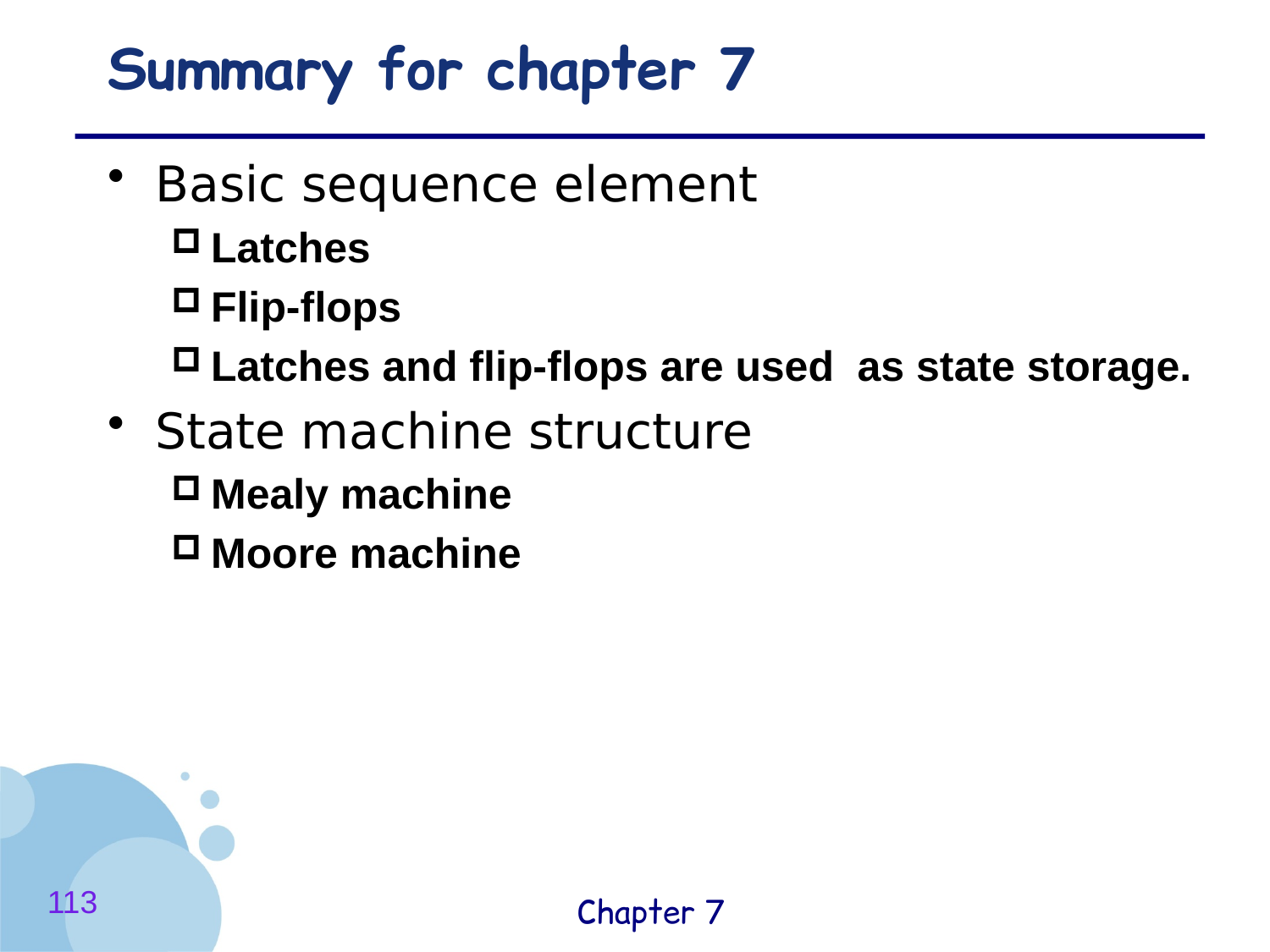

# Summary for chapter 7
Basic sequence element
Latches
Flip-flops
Latches and flip-flops are used  as state storage.
State machine structure
Mealy machine
Moore machine